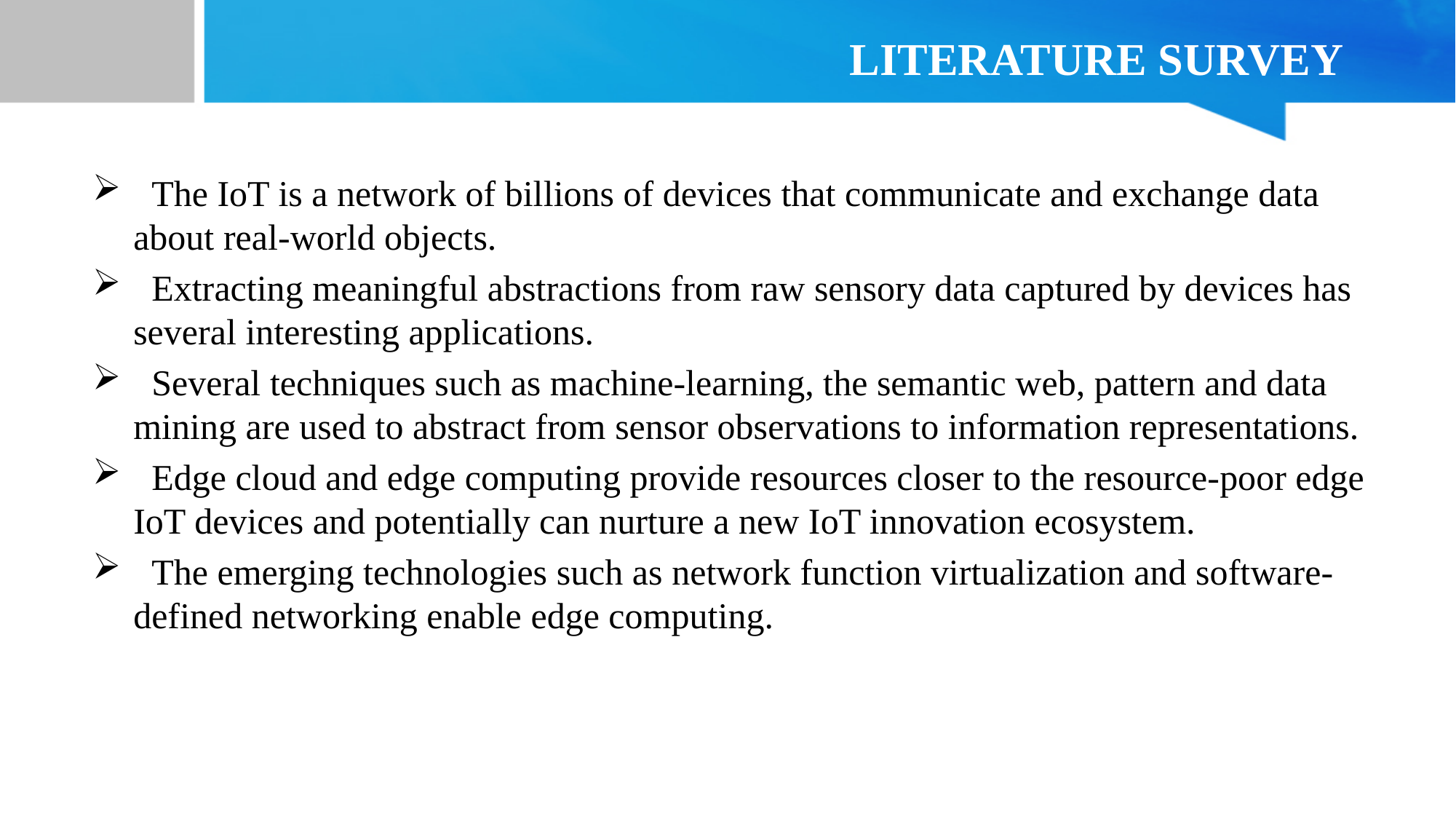

# LITERATURE SURVEY
  The IoT is a network of billions of devices that communicate and exchange data about real-world objects.
  Extracting meaningful abstractions from raw sensory data captured by devices has several interesting applications.
  Several techniques such as machine-learning, the semantic web, pattern and data mining are used to abstract from sensor observations to information representations.
  Edge cloud and edge computing provide resources closer to the resource-poor edge IoT devices and potentially can nurture a new IoT innovation ecosystem.
  The emerging technologies such as network function virtualization and software-defined networking enable edge computing.